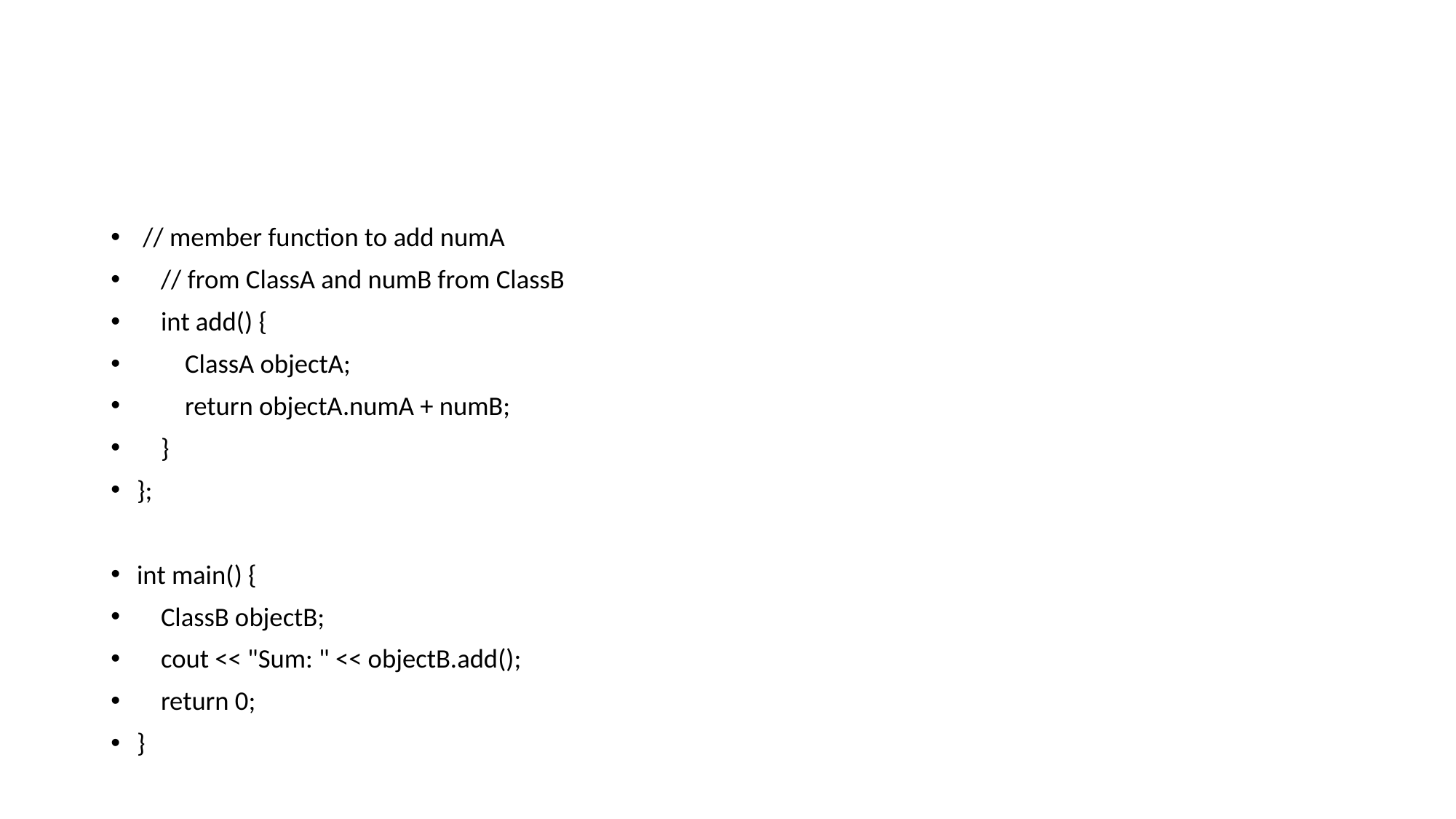

#
 // member function to add numA
    // from ClassA and numB from ClassB
    int add() {
        ClassA objectA;
        return objectA.numA + numB;
    }
};

int main() {
    ClassB objectB;
    cout << "Sum: " << objectB.add();
    return 0;
}